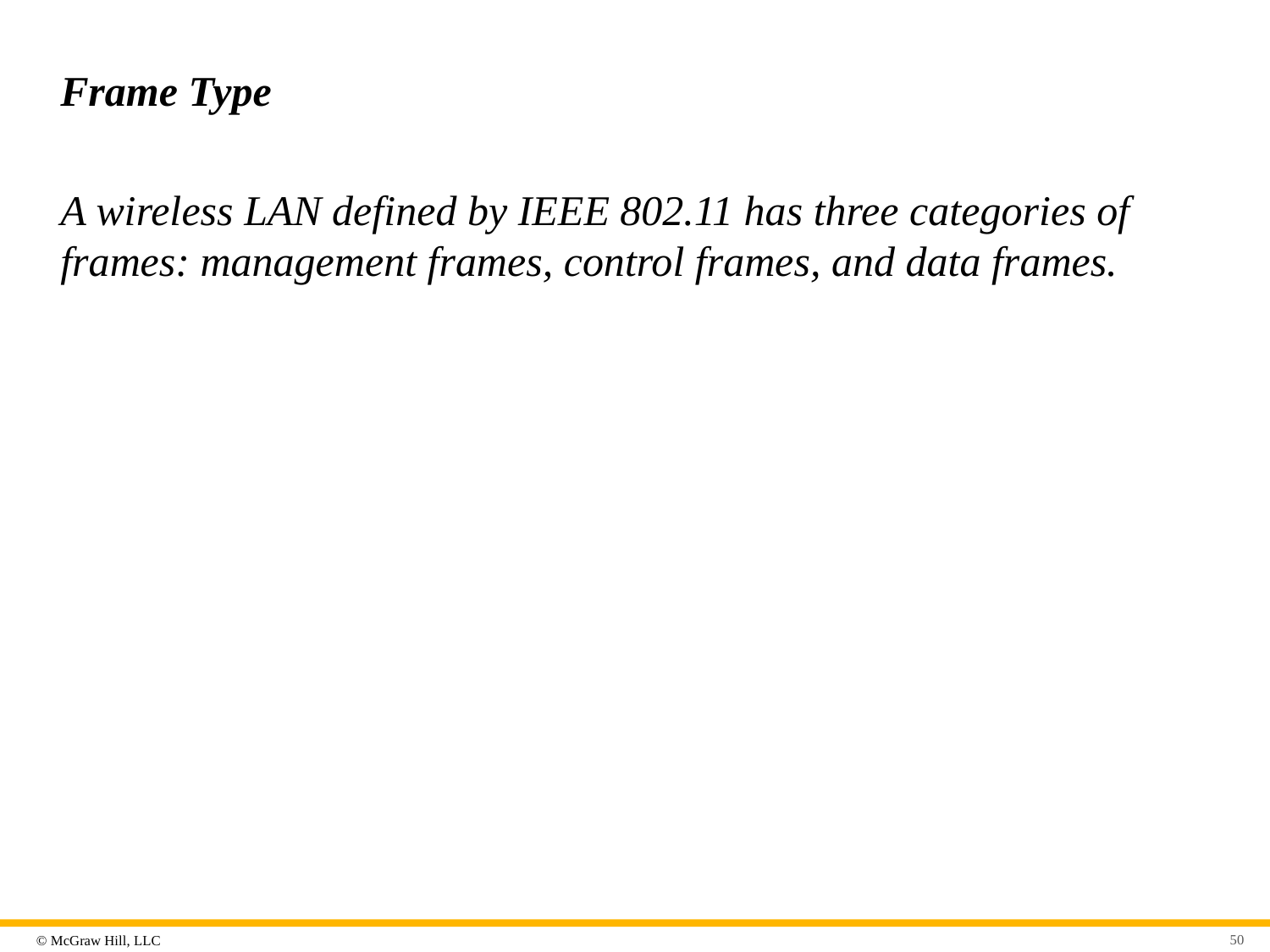

# Frame Type
A wireless LAN defined by IEEE 802.11 has three categories of frames: management frames, control frames, and data frames.
50